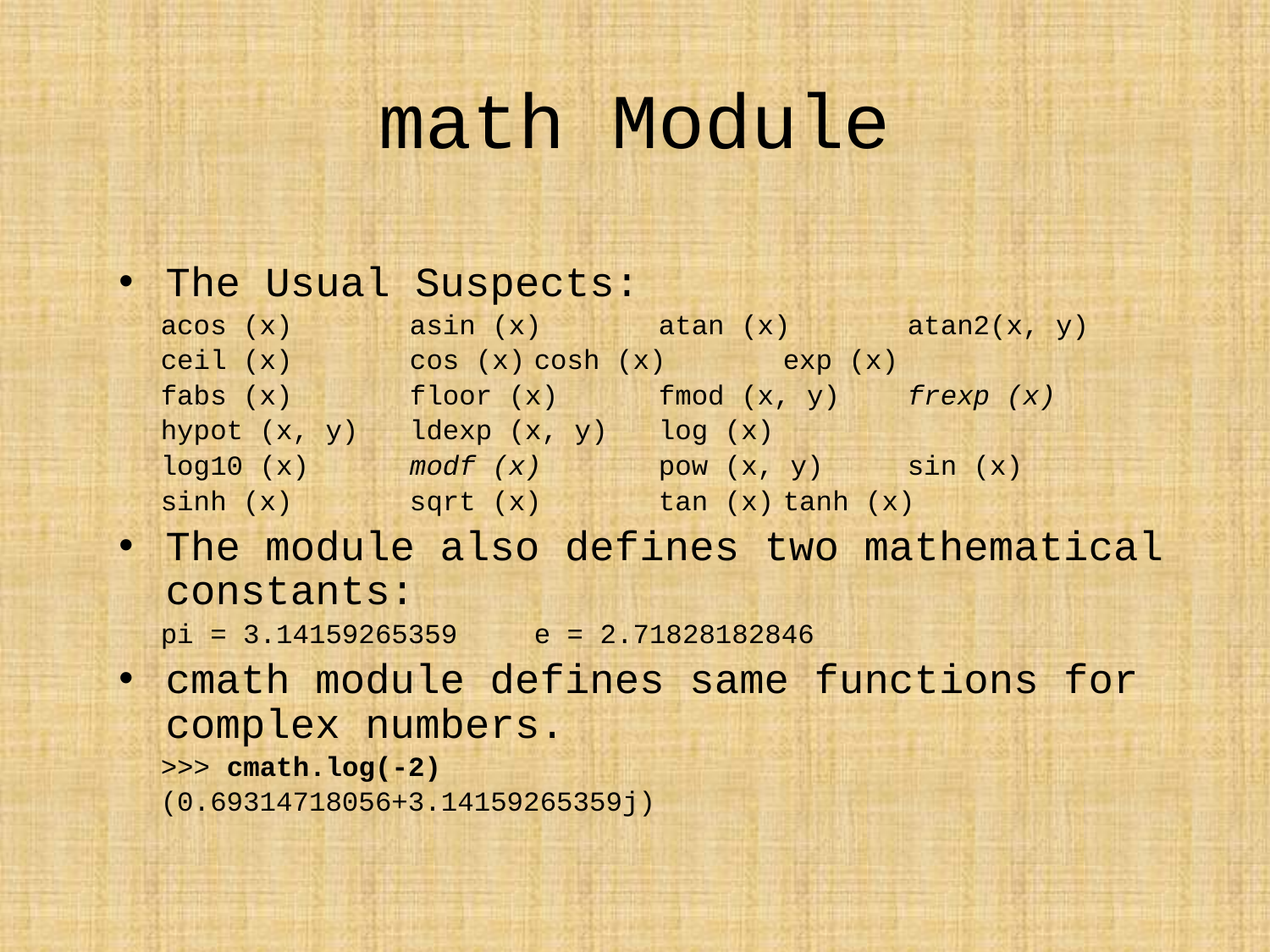

# math Module
The Usual Suspects:
acos (x)	asin (x)	atan (x)	atan2(x, y)
ceil (x)	cos (x)	cosh (x)	exp (x)
fabs (x)	floor (x)	fmod (x, y)	frexp (x)
hypot (x, y)		ldexp (x, y)	log (x)
log10 (x)	modf (x)	pow (x, y)	sin (x)
sinh (x)	sqrt (x)	tan (x)	tanh (x)
The module also defines two mathematical constants:
pi = 3.14159265359 	e = 2.71828182846
cmath module defines same functions for complex numbers.
>>> cmath.log(-2)
(0.69314718056+3.14159265359j)